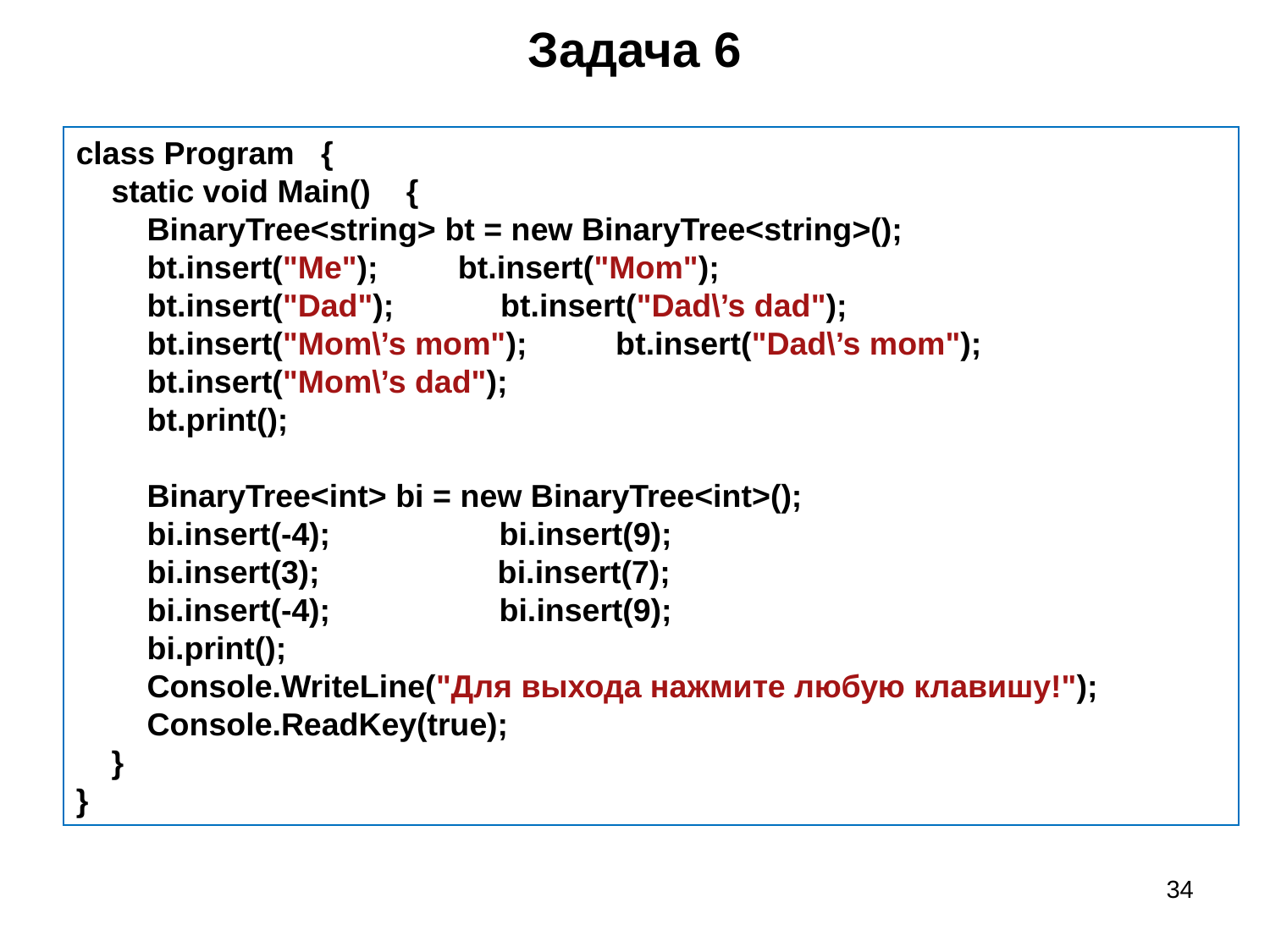

Задача 6
class Program   {
    static void Main()    {
        BinaryTree<string> bt = new BinaryTree<string>();
        bt.insert("Me");         bt.insert("Mom");
        bt.insert("Dad");            bt.insert("Dad\’s dad");
        bt.insert("Mom\’s mom");          bt.insert("Dad\’s mom");
        bt.insert("Mom\’s dad");
        bt.print();

        BinaryTree<int> bi = new BinaryTree<int>();
        bi.insert(-4);                   bi.insert(9);
        bi.insert(3);                    bi.insert(7);
        bi.insert(-4);                   bi.insert(9);
        bi.print();
        Console.WriteLine("Для выхода нажмите любую клавишу!");
        Console.ReadKey(true);
    }
}
34